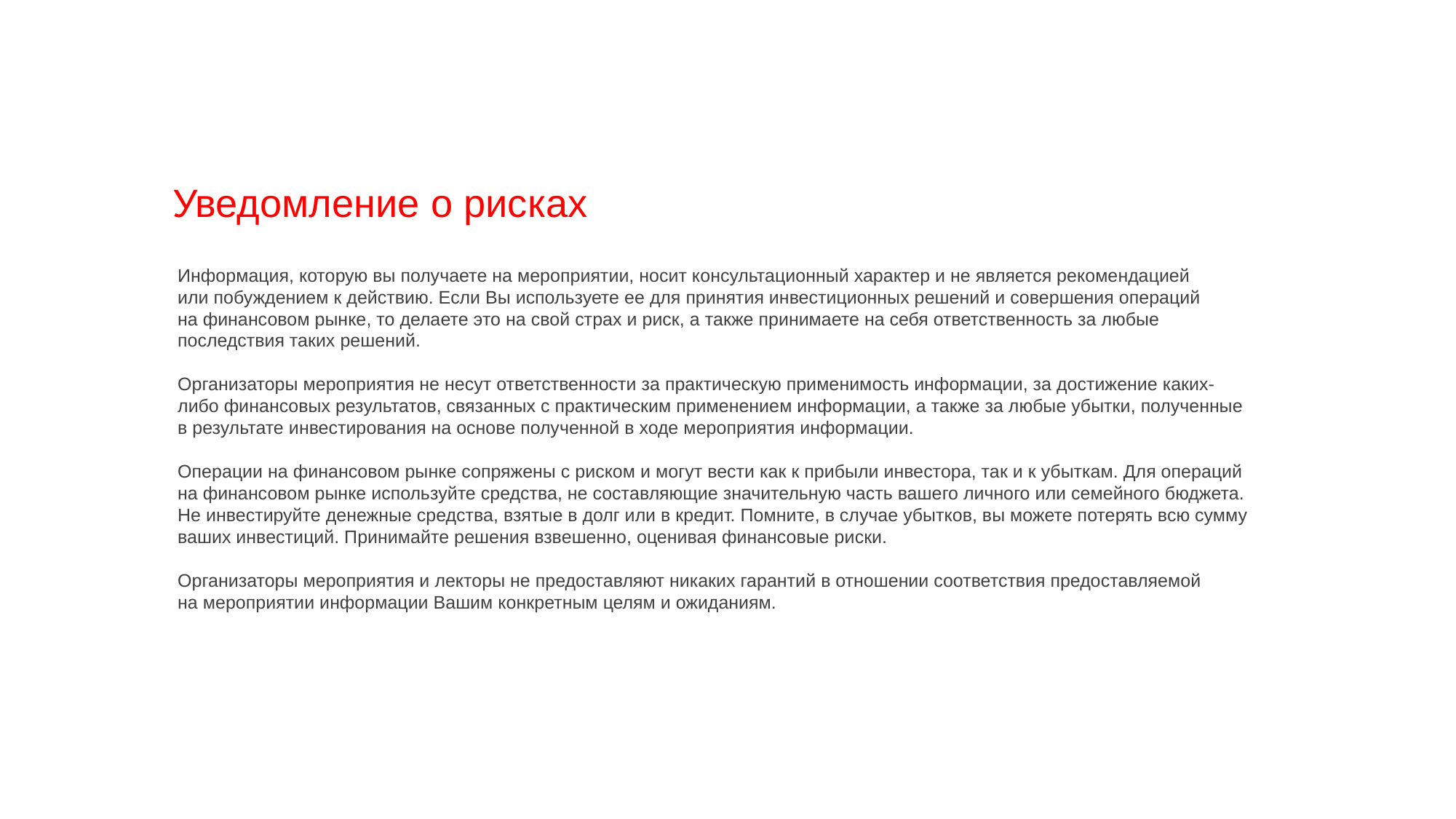

Уведомление о рисках
	Информация, которую вы получаете на мероприятии, носит консультационный характер и не является рекомендацией или побуждением к действию. Если Вы используете ее для принятия инвестиционных решений и совершения операций на финансовом рынке, то делаете это на свой страх и риск, а также принимаете на себя ответственность за любые последствия таких решений.
	Организаторы мероприятия не несут ответственности за практическую применимость информации, за достижение каких-либо финансовых результатов, связанных с практическим применением информации, а также за любые убытки, полученные в результате инвестирования на основе полученной в ходе мероприятия информации.
	Операции на финансовом рынке сопряжены с риском и могут вести как к прибыли инвестора, так и к убыткам. Для операций на финансовом рынке используйте средства, не составляющие значительную часть вашего личного или семейного бюджета. Не инвестируйте денежные средства, взятые в долг или в кредит. Помните, в случае убытков, вы можете потерять всю сумму ваших инвестиций. Принимайте решения взвешенно, оценивая финансовые риски.
	Организаторы мероприятия и лекторы не предоставляют никаких гарантий в отношении соответствия предоставляемой на мероприятии информации Вашим конкретным целям и ожиданиям.

2